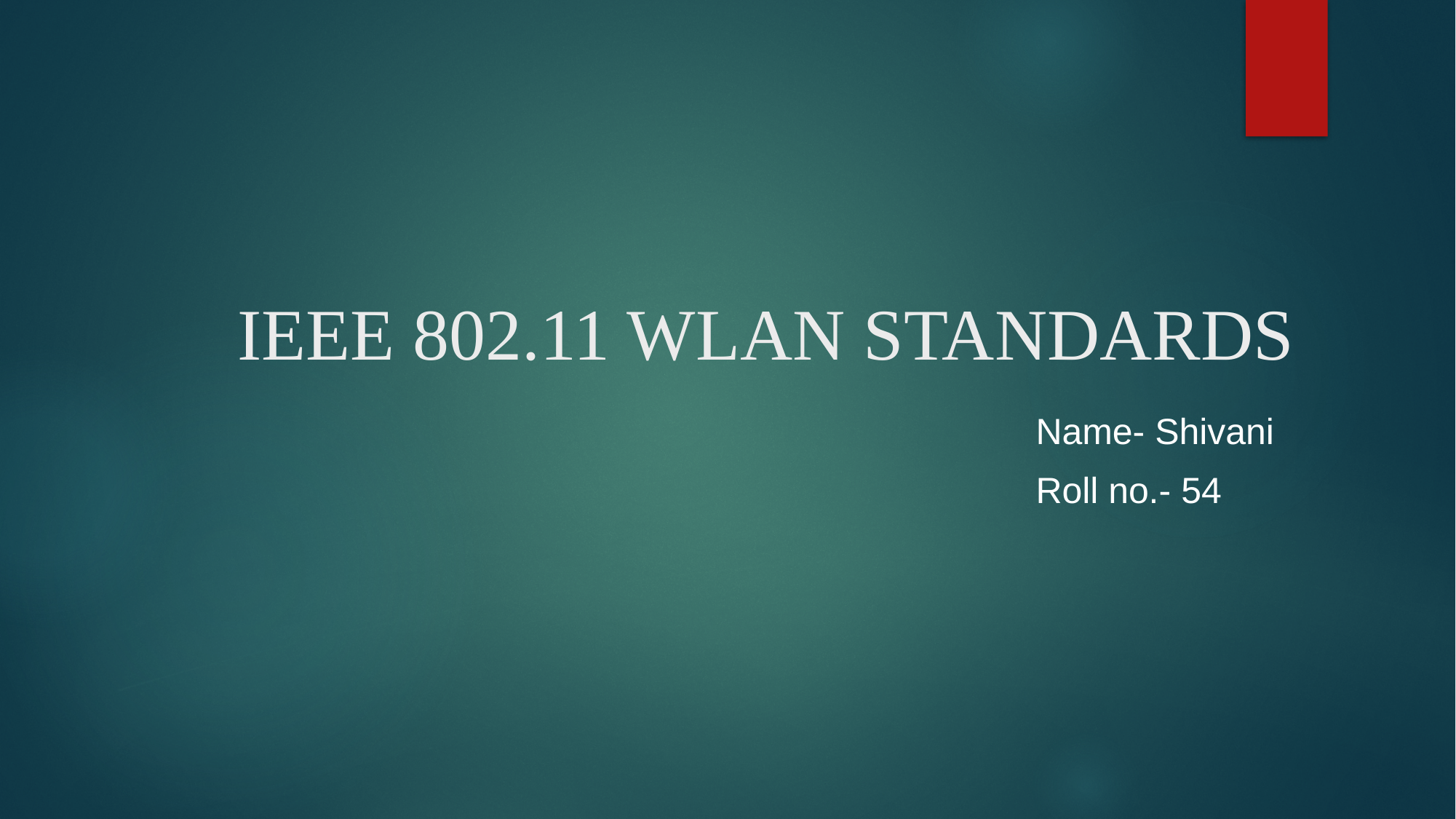

# IEEE 802.11 WLAN STANDARDS
Name- Shivani
Roll no.- 54